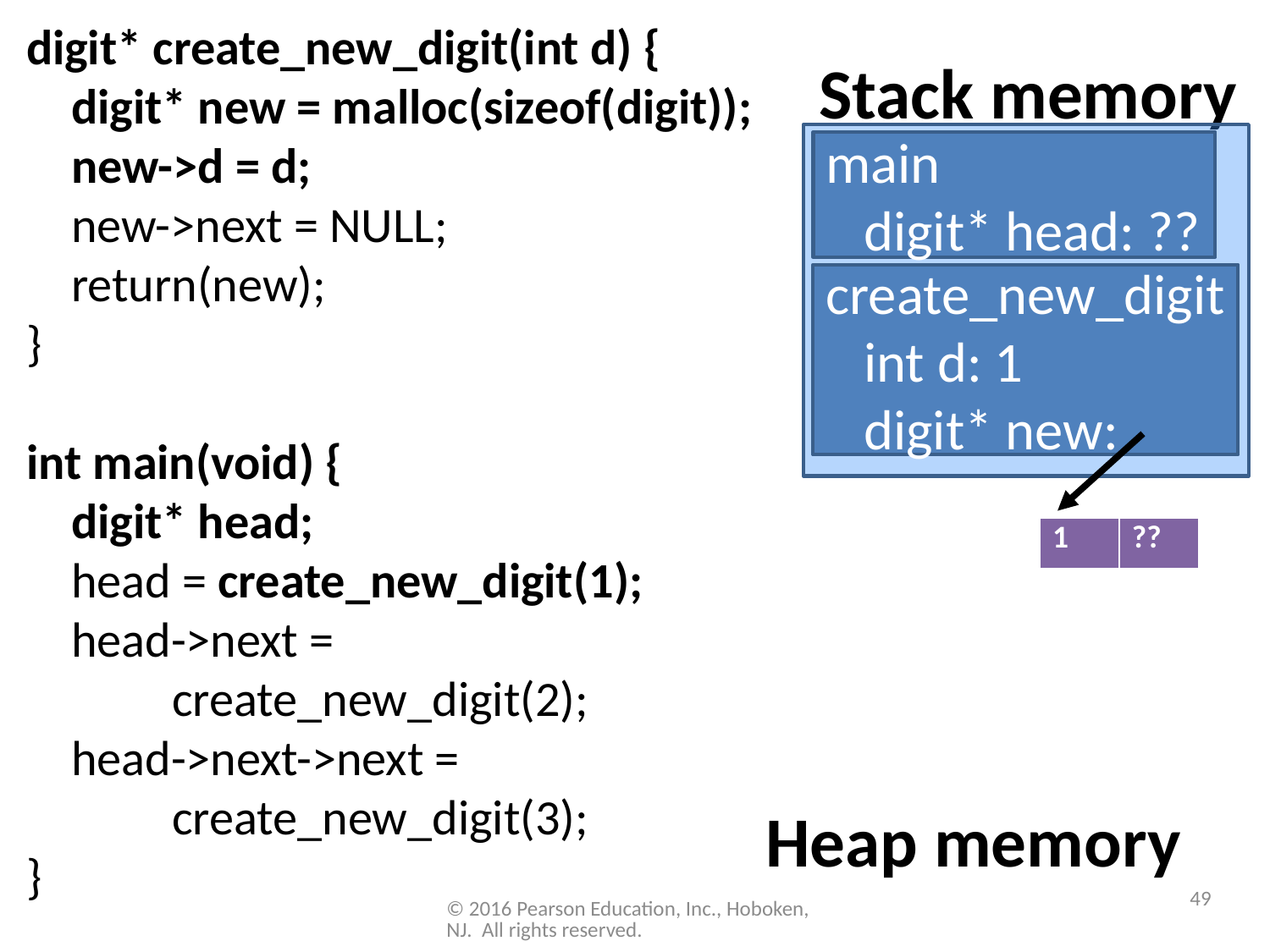

digit* create_new_digit(int d) {
    digit* new = malloc(sizeof(digit));
    new->d = d;
    new->next = NULL;
    return(new);
}

int main(void) {
    digit* head;
    head = create_new_digit(1);
    head->next =
             create_new_digit(2);
    head->next->next =
             create_new_digit(3);
}
Stack memory

main
   digit* head: ??
create_new_digit
   int d: 1
   digit* new:
| 1 | ?? |
| --- | --- |
Heap memory
49
© 2016 Pearson Education, Inc., Hoboken, NJ.  All rights reserved.